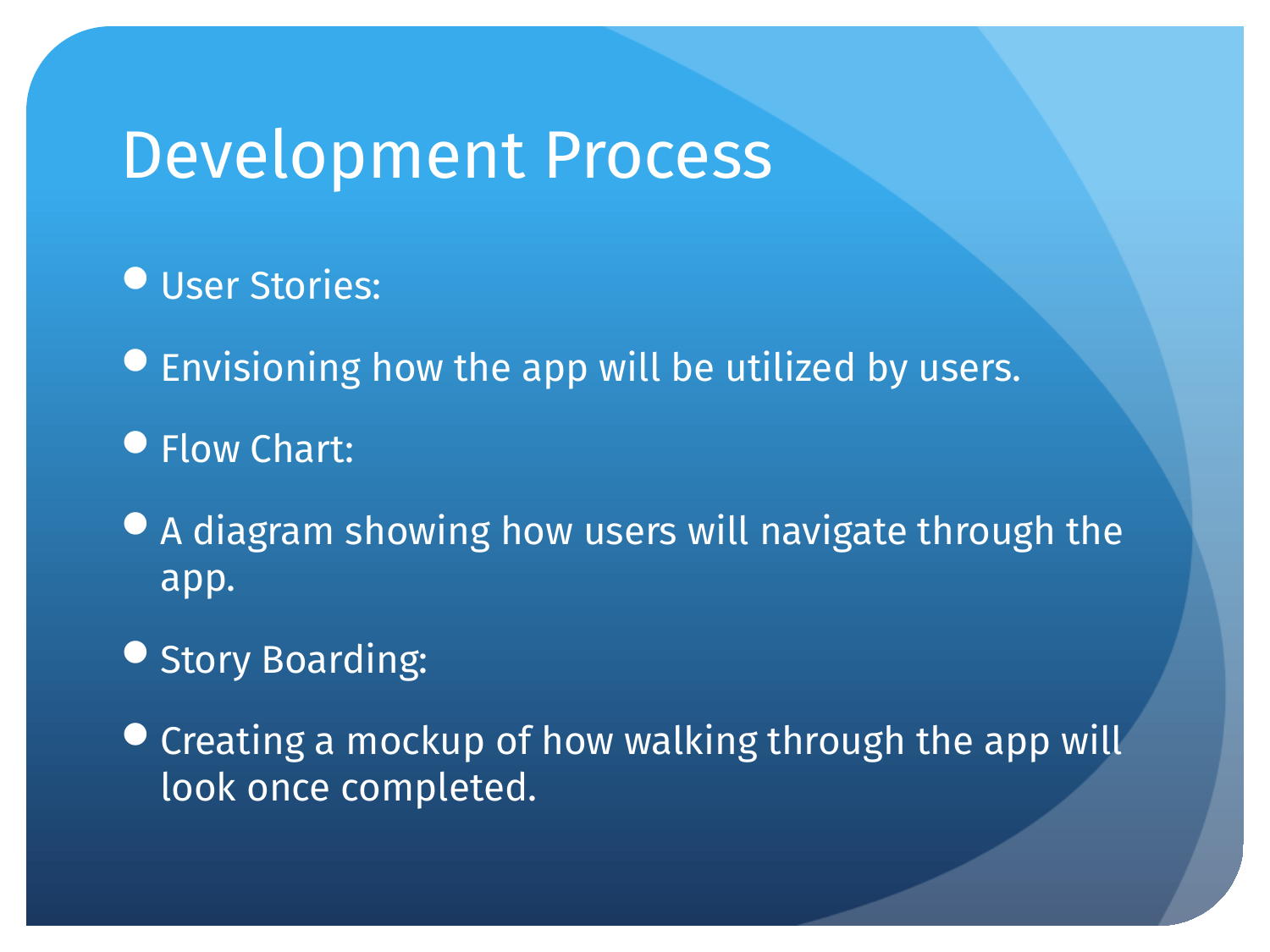

# Development Process
User Stories:
Envisioning how the app will be utilized by users.
Flow Chart:
A diagram showing how users will navigate through the app.
Story Boarding:
Creating a mockup of how walking through the app will look once completed.